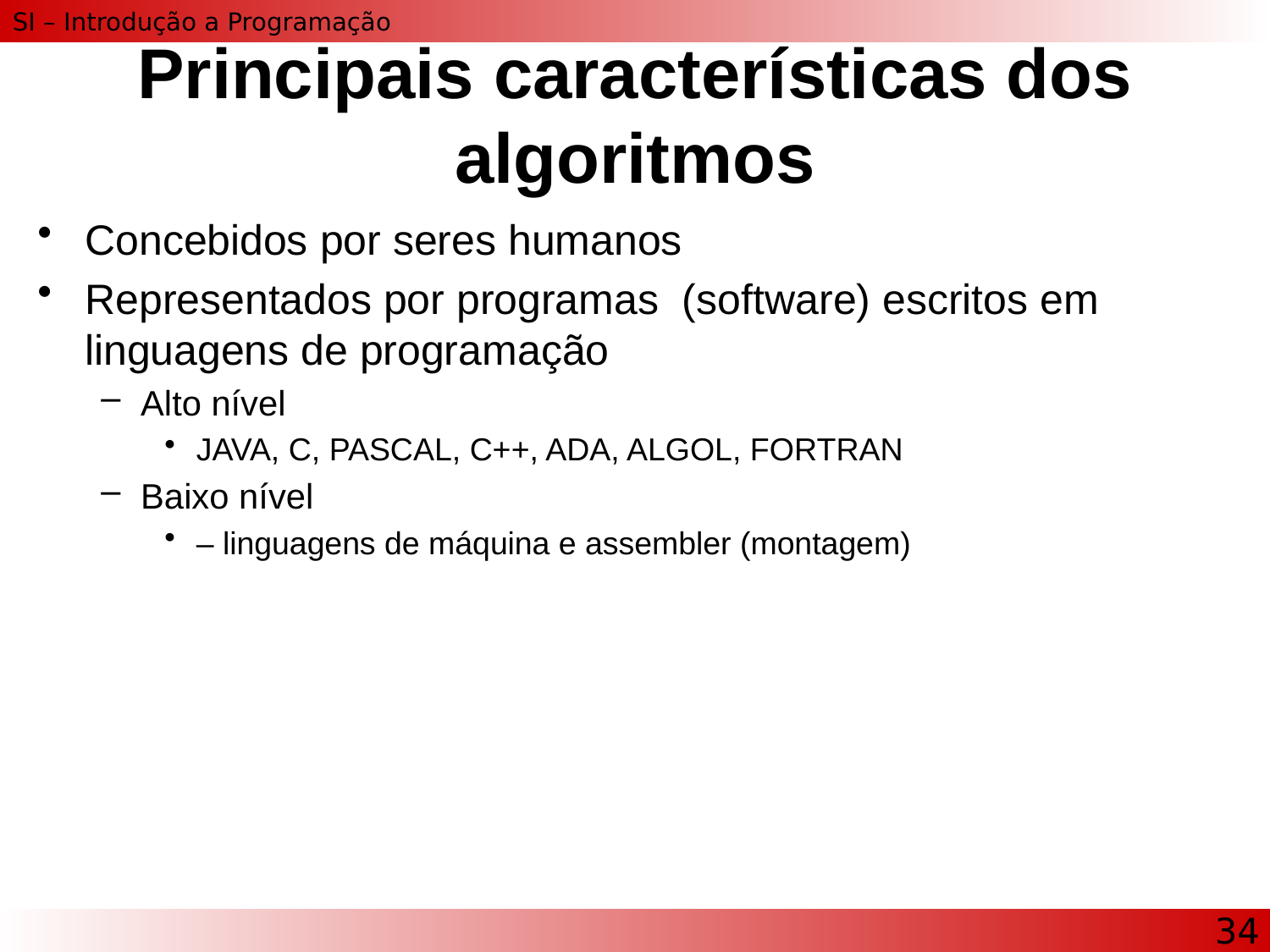

# Principais características dos algoritmos

Concebidos por seres humanos
Representados por programas  (software) escritos em linguagens de programação
Alto nível
JAVA, C, PASCAL, C++, ADA, ALGOL, FORTRAN
Baixo nível
– linguagens de máquina e assembler (montagem)

34